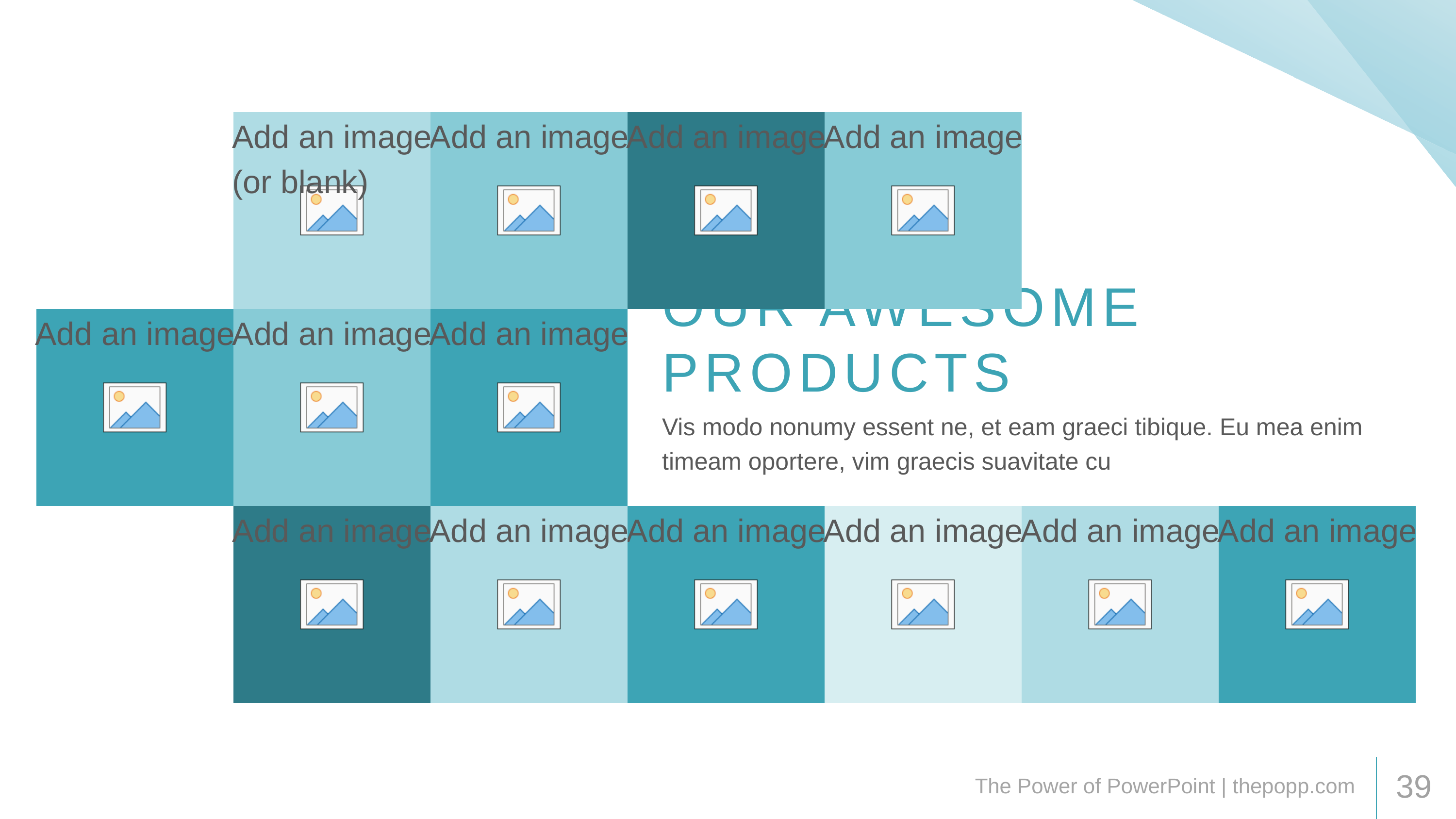

OUR AWESOME PRODUCTS
Vis modo nonumy essent ne, et eam graeci tibique. Eu mea enim timeam oportere, vim graecis suavitate cu

The Power of PowerPoint | thepopp.com
39